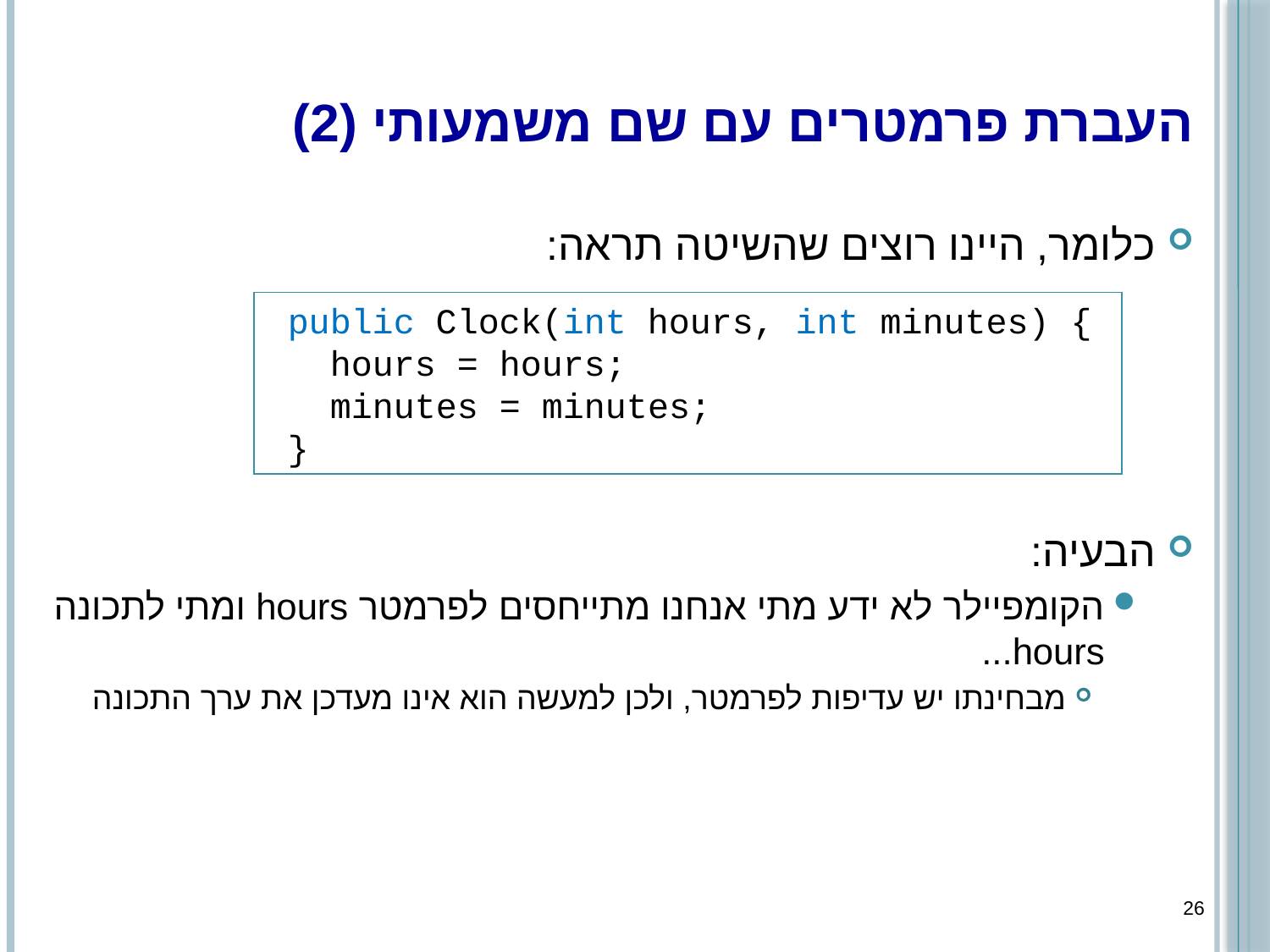

# העברת פרמטרים עם שם משמעותי (2)
כלומר, היינו רוצים שהשיטה תראה:

הבעיה:
הקומפיילר לא ידע מתי אנחנו מתייחסים לפרמטר hours ומתי לתכונה hours...
מבחינתו יש עדיפות לפרמטר, ולכן למעשה הוא אינו מעדכן את ערך התכונה

 public Clock(int hours, int minutes) {
   hours = hours;
   minutes = minutes;
 }